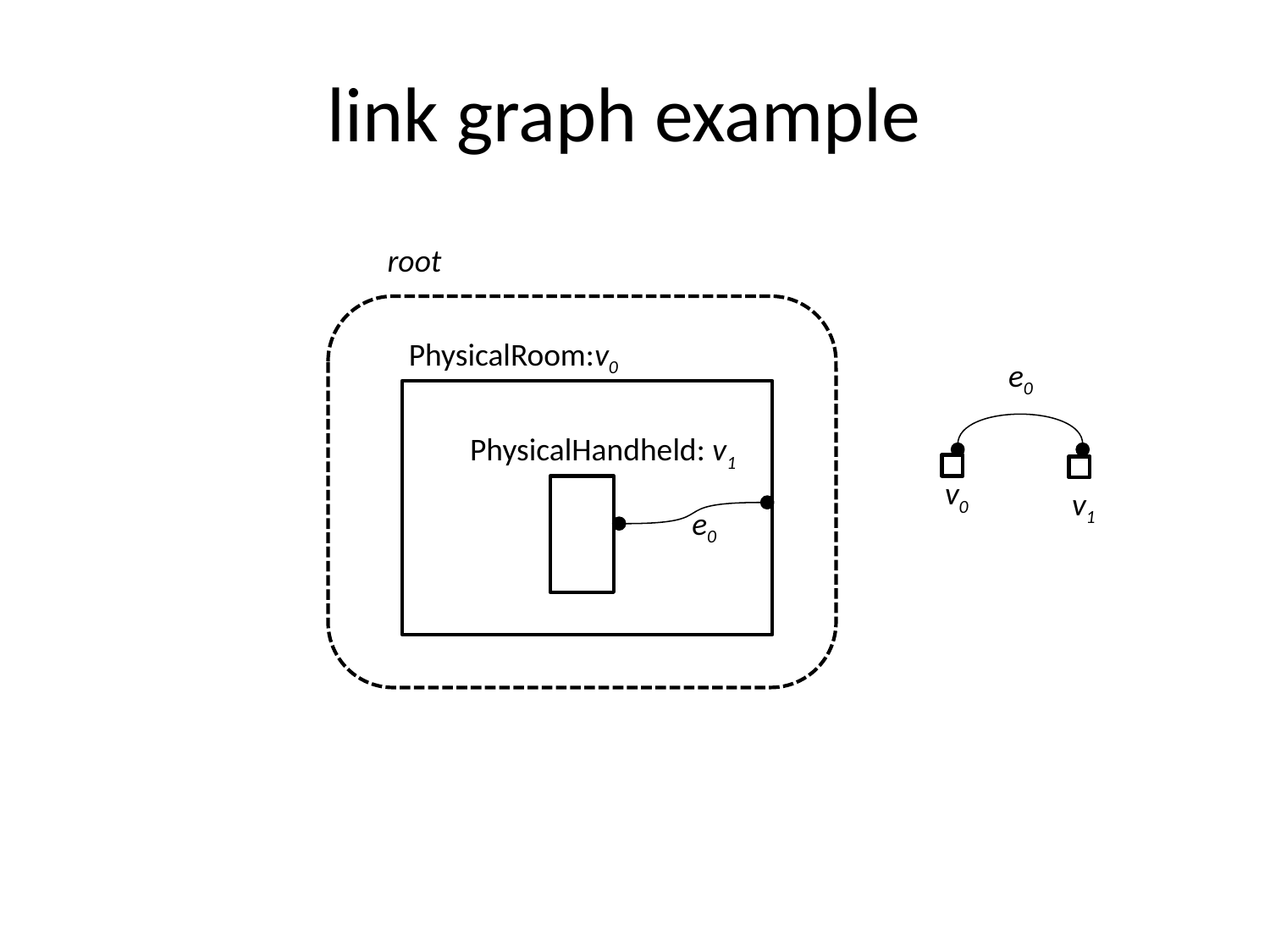

# link graph example
root

PhysicalRoom:v0
e0

PhysicalHandheld: v1

v0

v1
e0